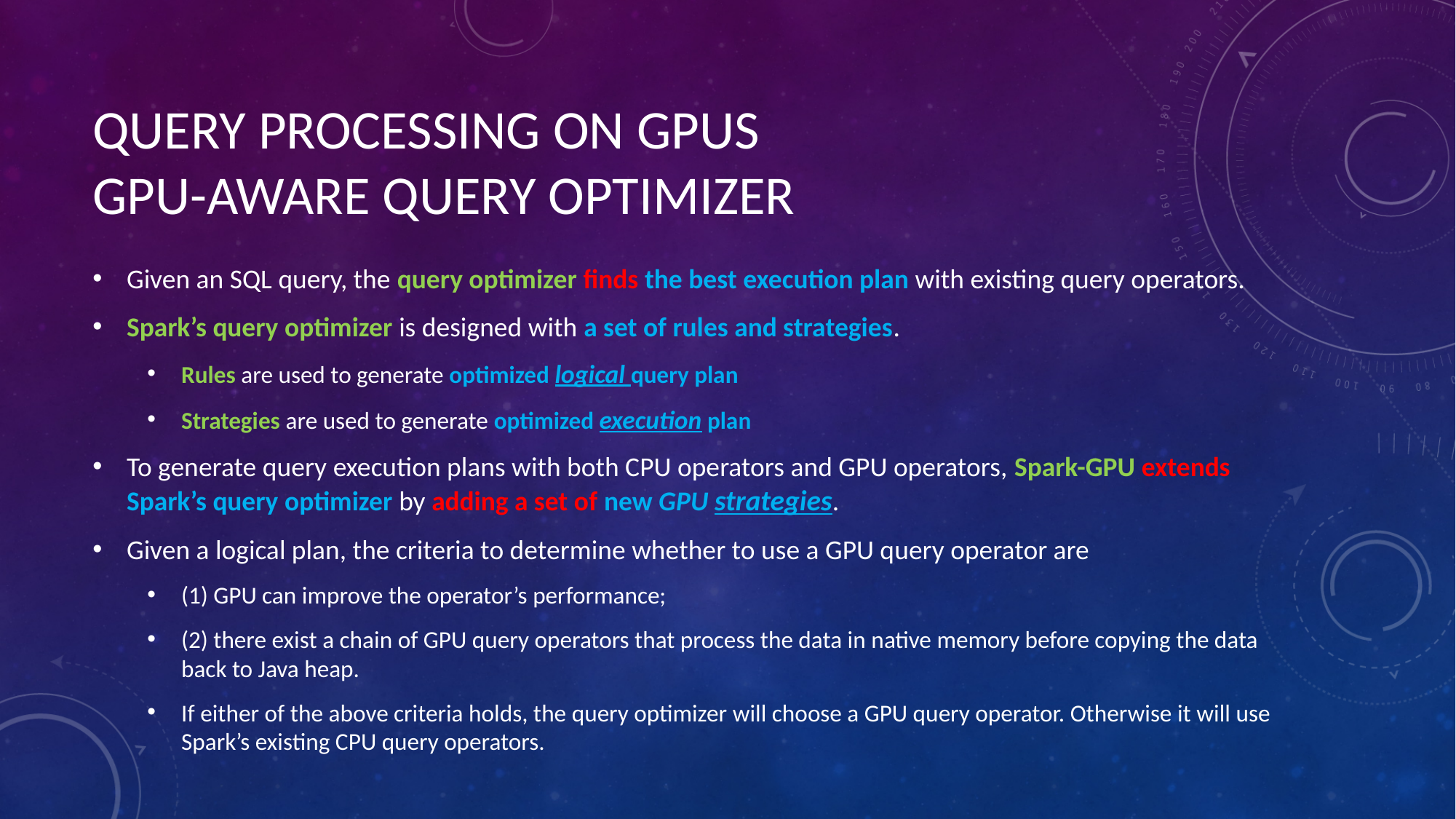

# Query Processing on GPUs GPU-Aware Query Optimizer
Given an SQL query, the query optimizer finds the best execution plan with existing query operators.
Spark’s query optimizer is designed with a set of rules and strategies.
Rules are used to generate optimized logical query plan
Strategies are used to generate optimized execution plan
To generate query execution plans with both CPU operators and GPU operators, Spark-GPU extends Spark’s query optimizer by adding a set of new GPU strategies.
Given a logical plan, the criteria to determine whether to use a GPU query operator are
(1) GPU can improve the operator’s performance;
(2) there exist a chain of GPU query operators that process the data in native memory before copying the data back to Java heap.
If either of the above criteria holds, the query optimizer will choose a GPU query operator. Otherwise it will use Spark’s existing CPU query operators.